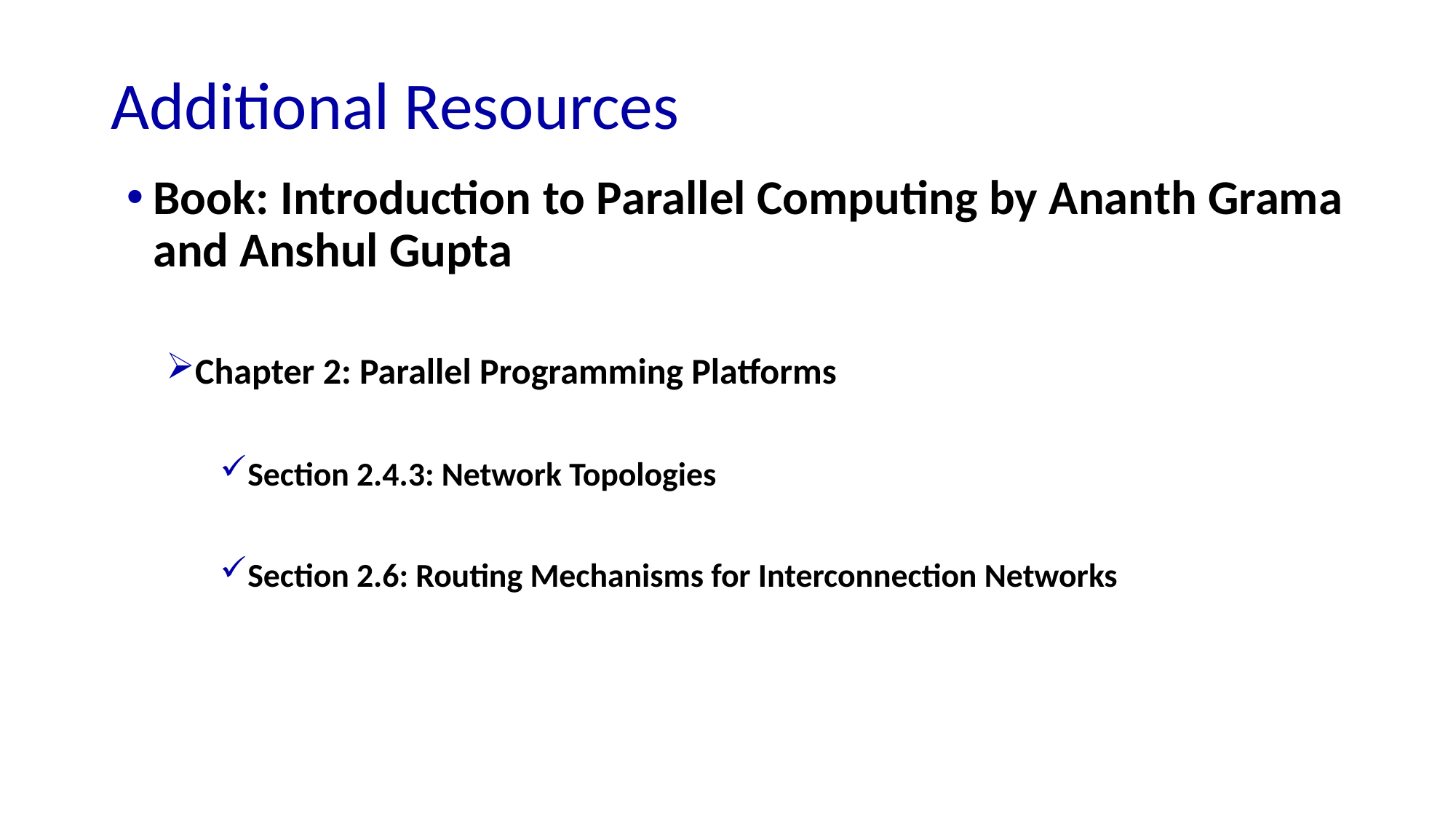

# Additional Resources
Book: Introduction to Parallel Computing by Ananth Grama and Anshul Gupta

Chapter 2: Parallel Programming Platforms

Section 2.4.3: Network Topologies

Section 2.6: Routing Mechanisms for Interconnection Networks